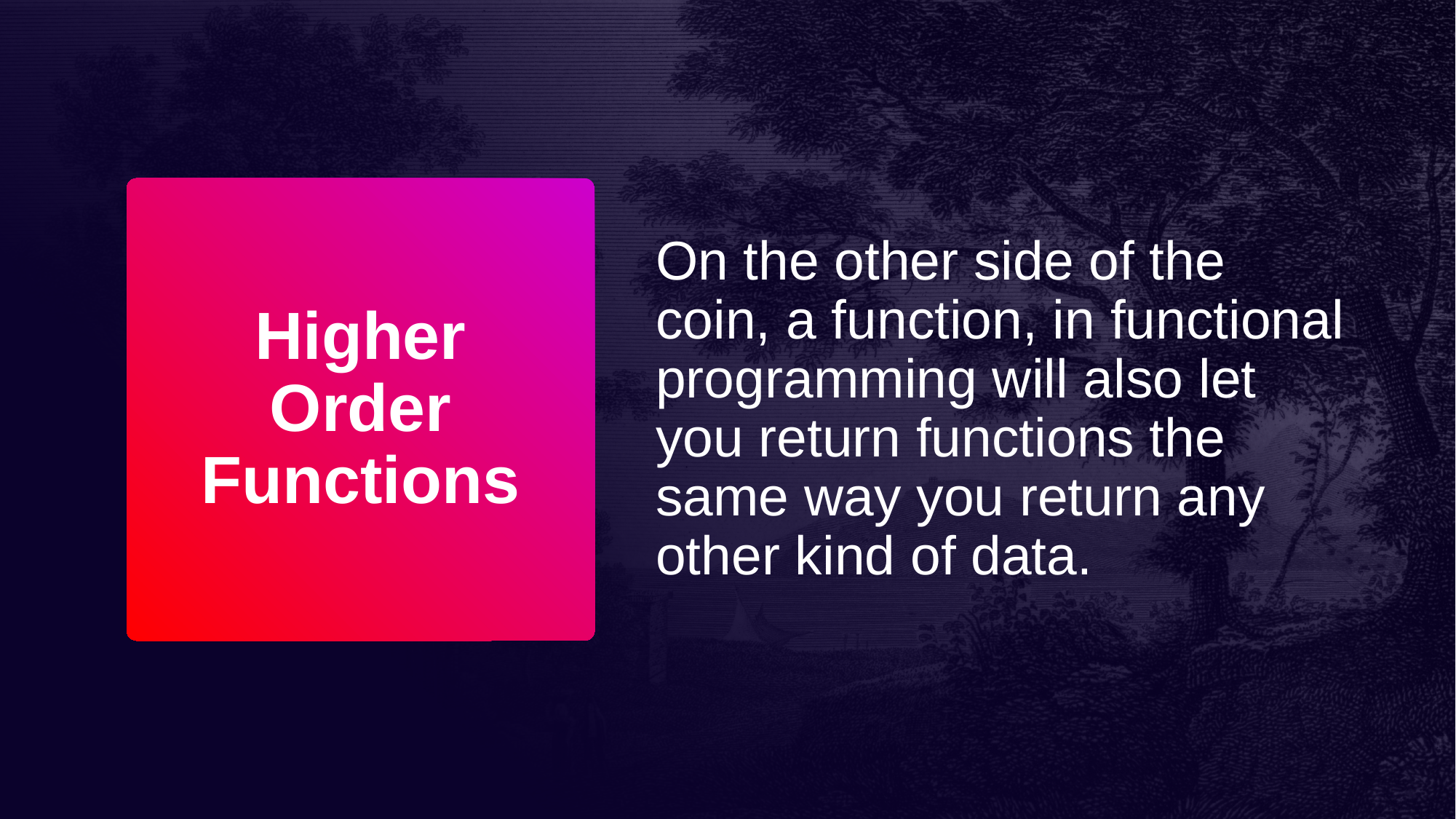

On the other side of the coin, a function, in functional programming will also let you return functions the same way you return any other kind of data.
# Higher Order Functions